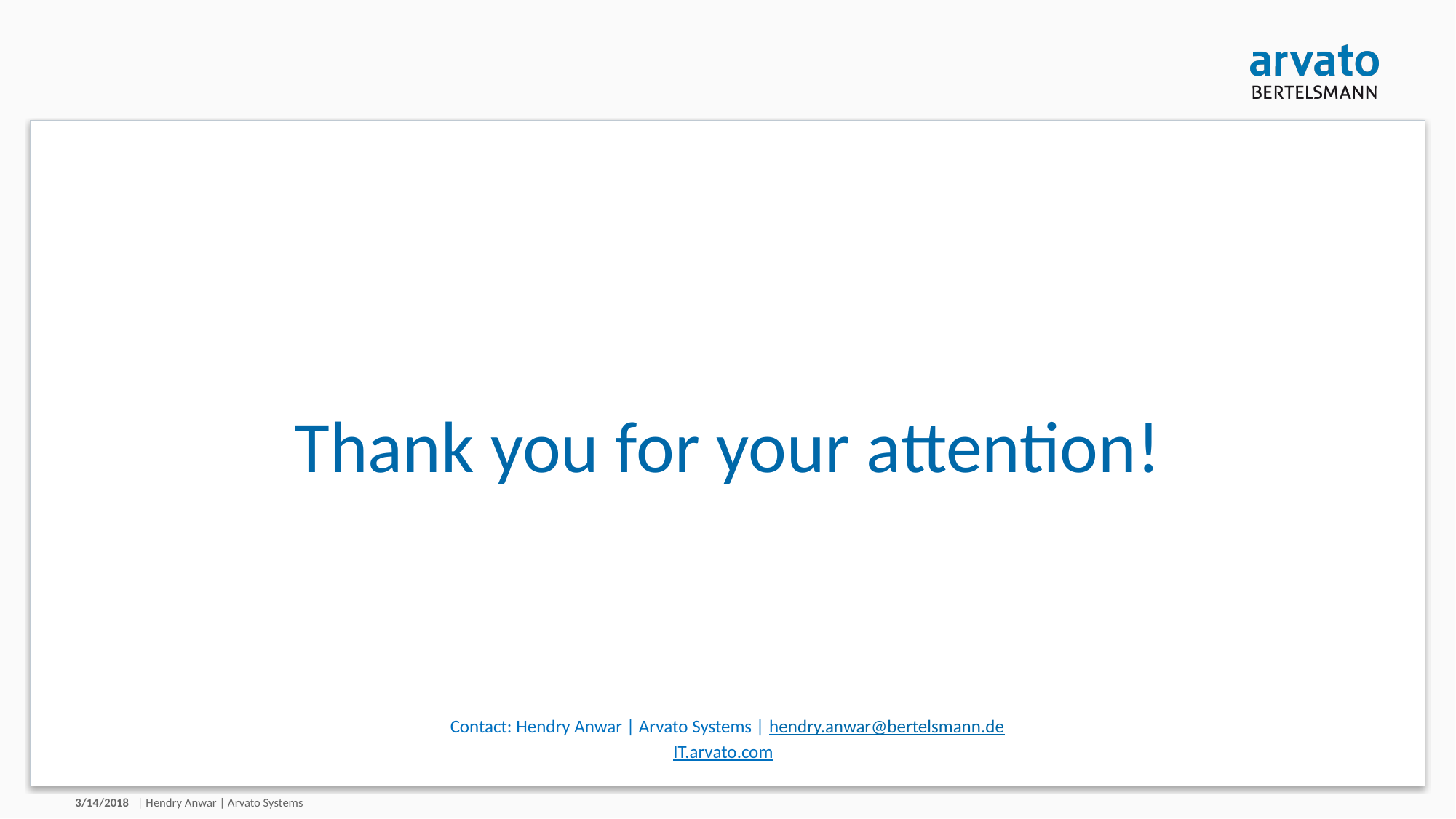

# Thank you for your attention!
Contact: Hendry Anwar | Arvato Systems | hendry.anwar@bertelsmann.de
IT.arvato.com
3/14/2018
| Hendry Anwar | Arvato Systems